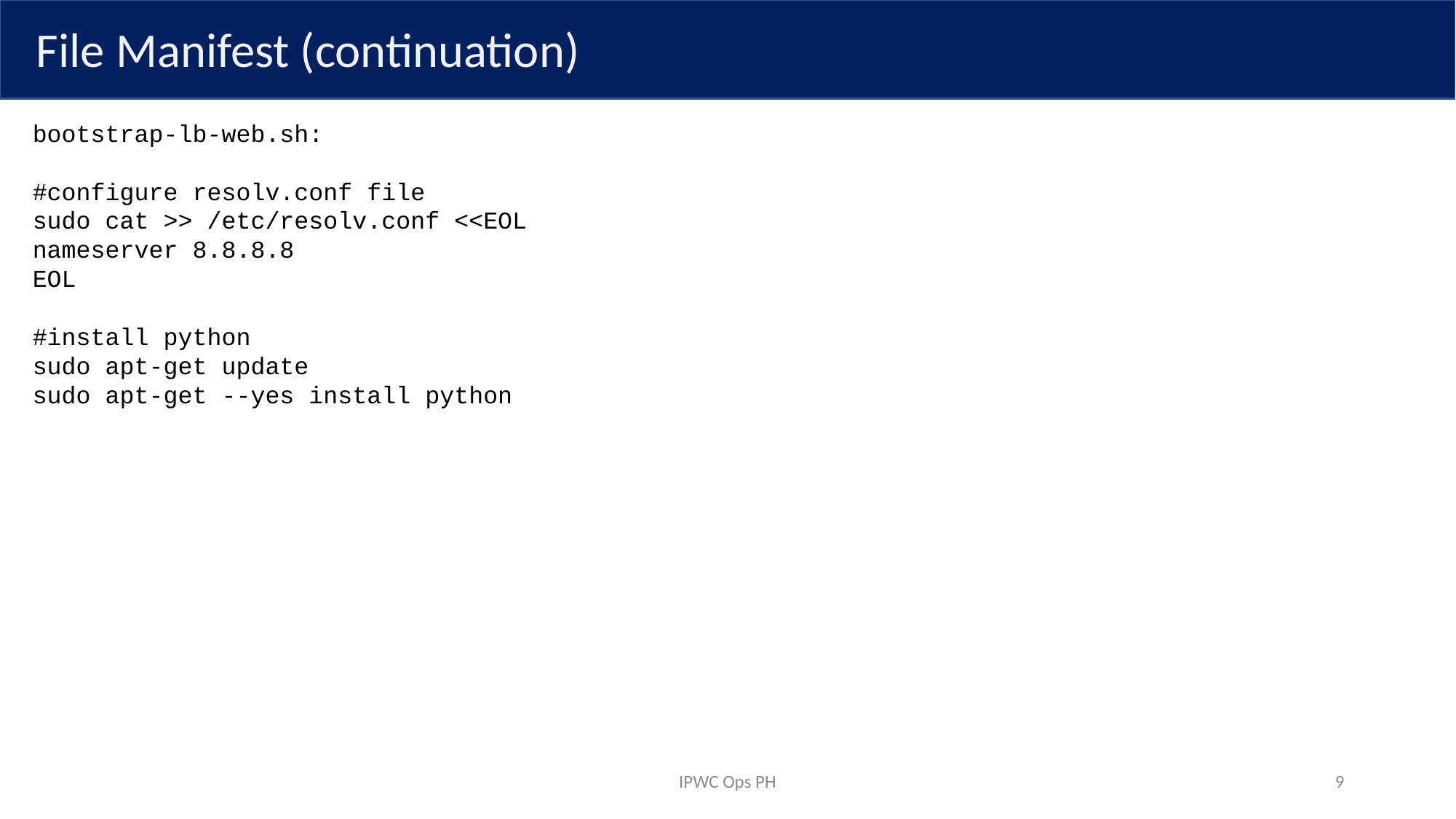

File Manifest (continuation)
bootstrap-lb-web.sh:

#configure resolv.conf file
sudo cat >> /etc/resolv.conf <<EOL
nameserver 8.8.8.8
EOL

#install python
sudo apt-get update
sudo apt-get --yes install python
IPWC Ops PH
9